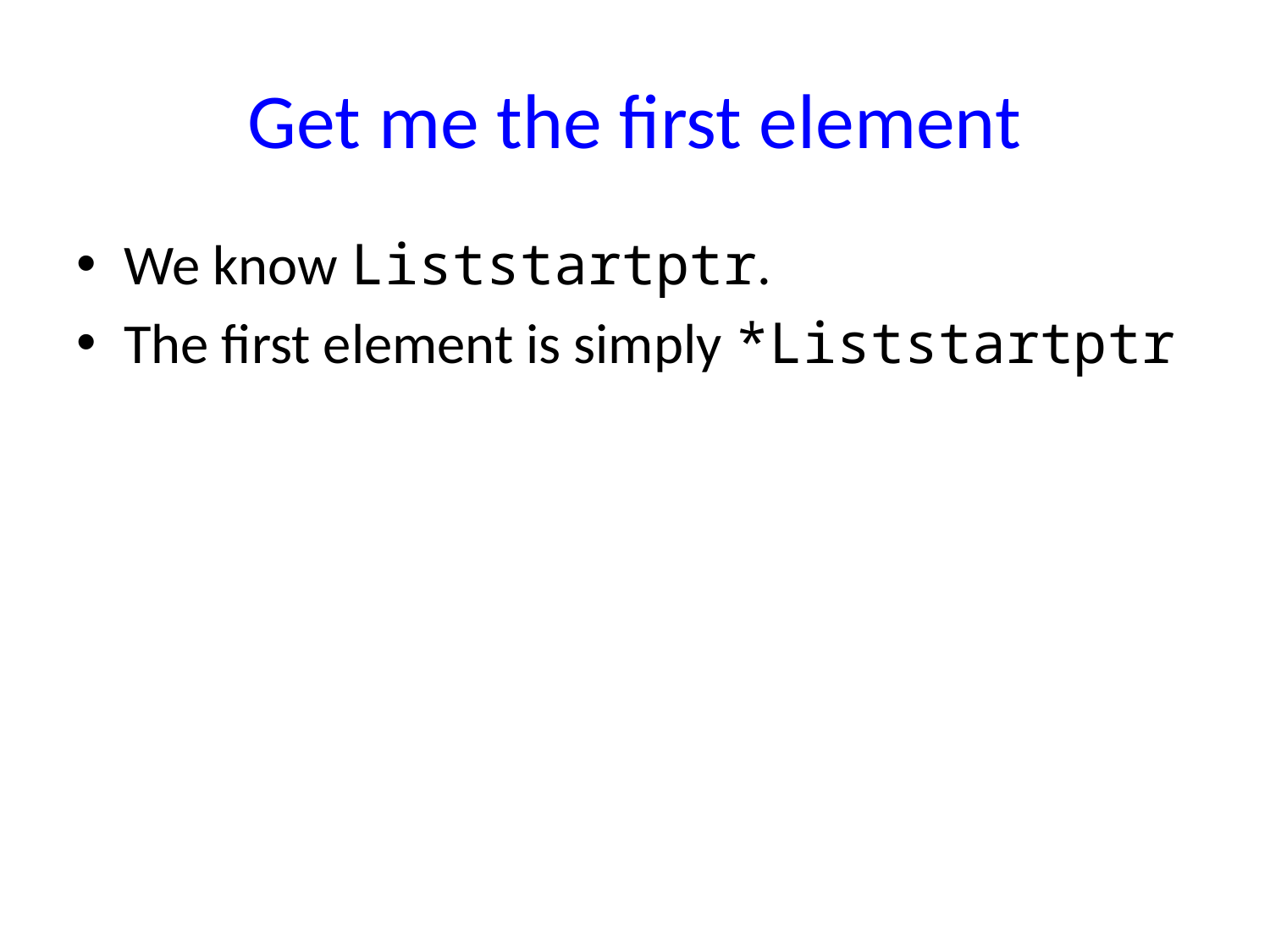

# Get me the first element
We know Liststartptr.
The first element is simply *Liststartptr